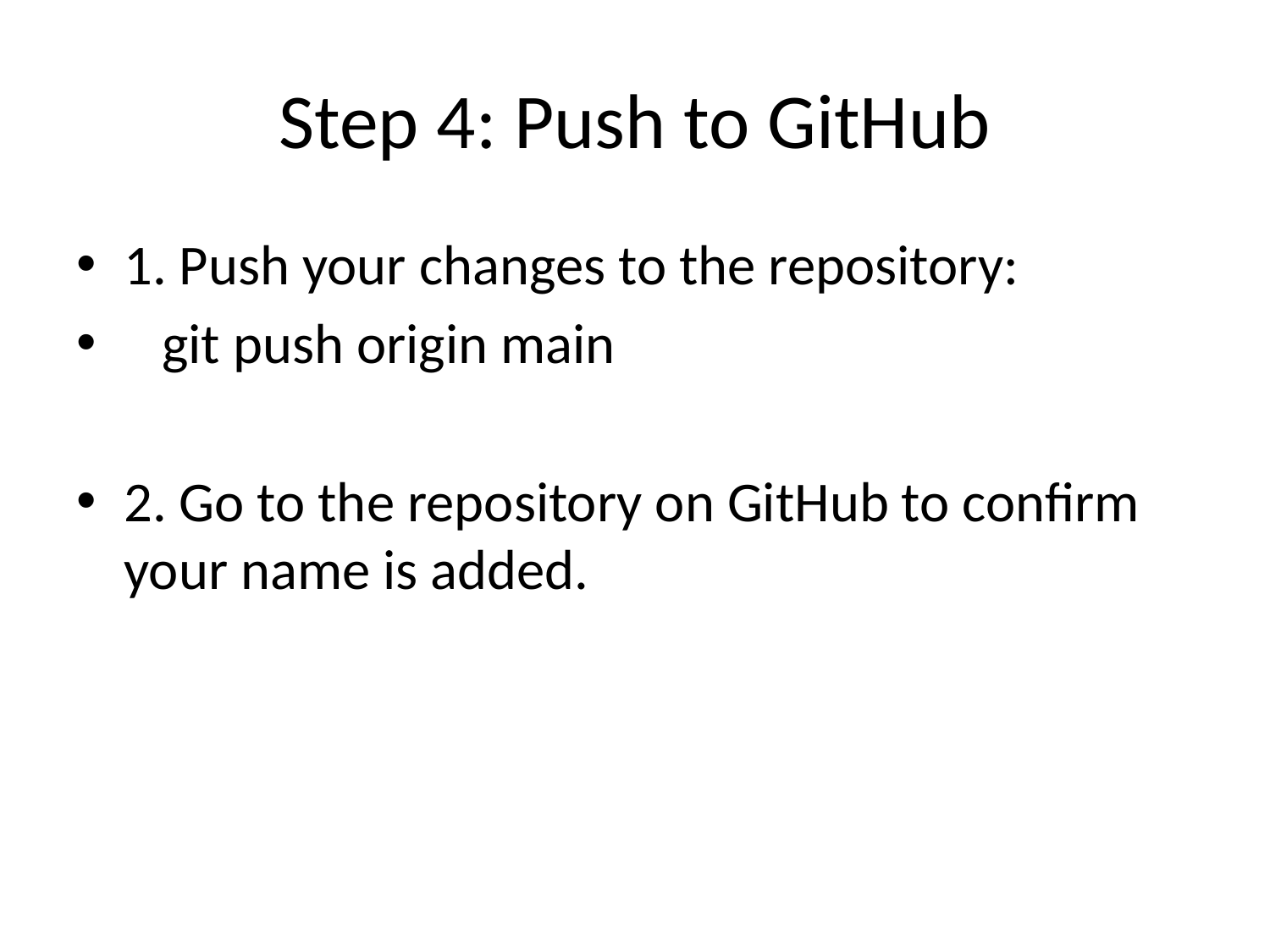

# Step 4: Push to GitHub
1. Push your changes to the repository:
   git push origin main

2. Go to the repository on GitHub to confirm your name is added.